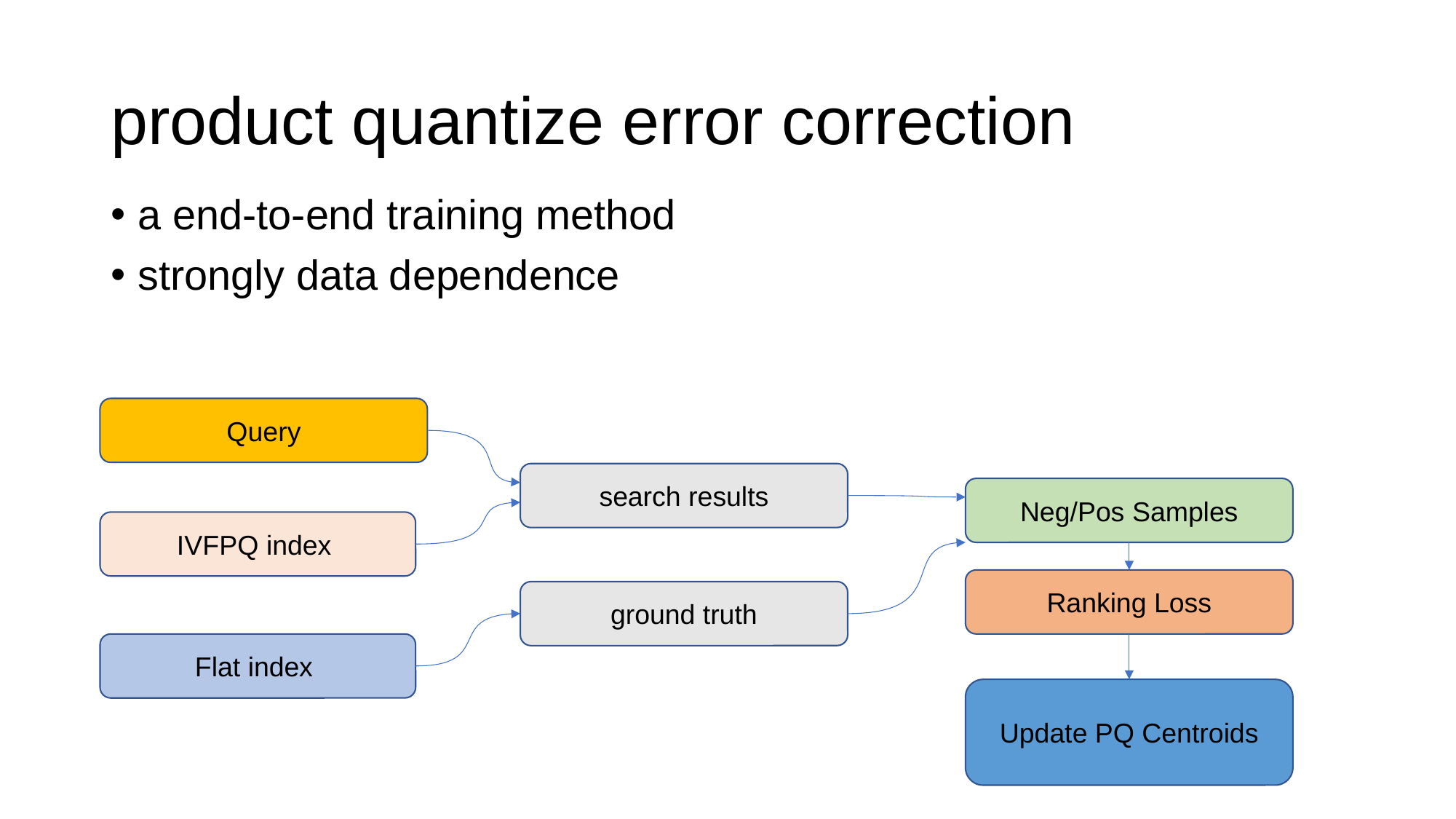

# product quantize error correction
a end-to-end training method
strongly data dependence
Query
search results
Neg/Pos Samples
IVFPQ index
Ranking Loss
ground truth
Flat index
Update PQ Centroids